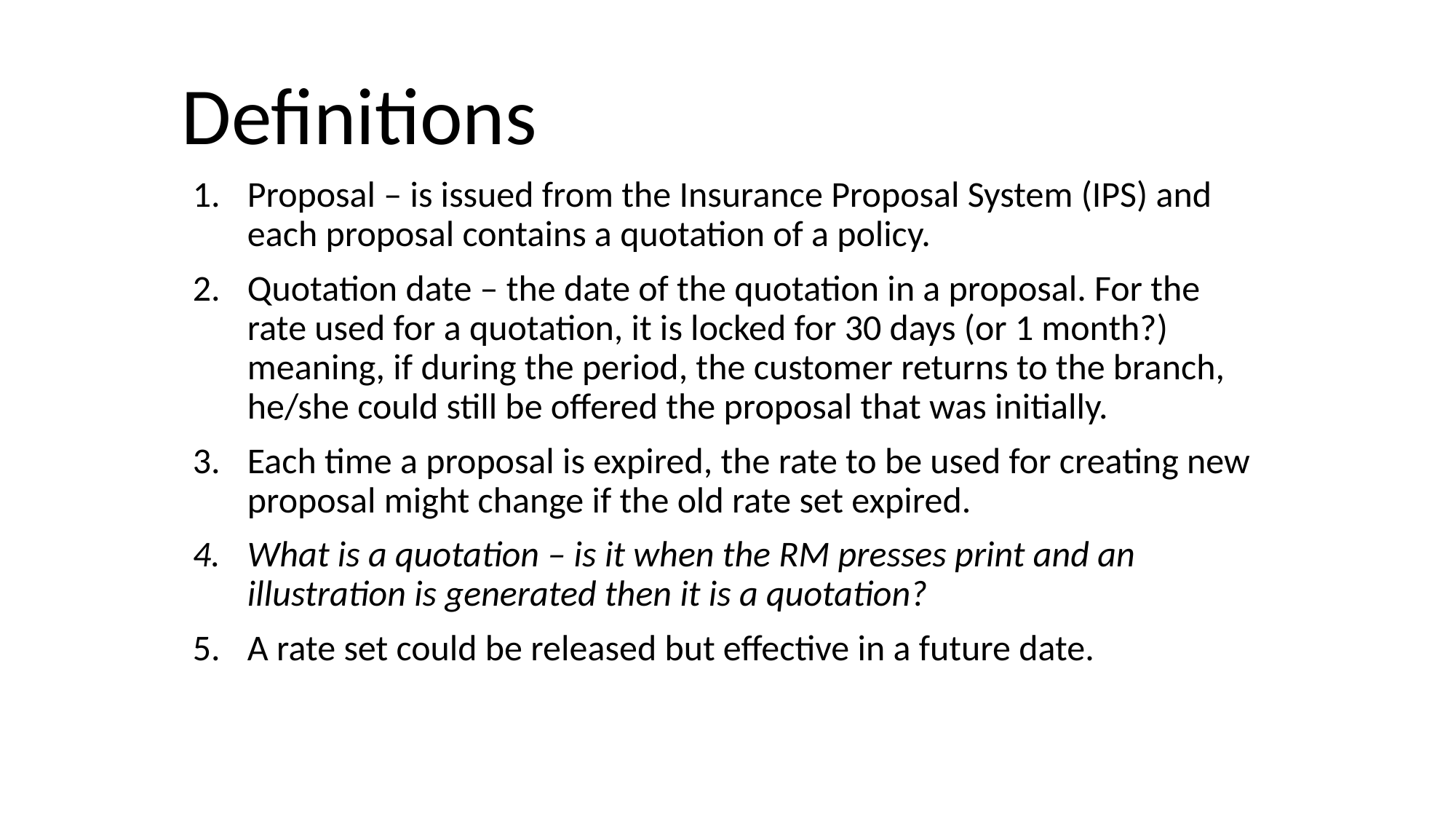

# Definitions
Proposal – is issued from the Insurance Proposal System (IPS) and each proposal contains a quotation of a policy.
Quotation date – the date of the quotation in a proposal. For the rate used for a quotation, it is locked for 30 days (or 1 month?) meaning, if during the period, the customer returns to the branch, he/she could still be offered the proposal that was initially.
Each time a proposal is expired, the rate to be used for creating new proposal might change if the old rate set expired.
What is a quotation – is it when the RM presses print and an illustration is generated then it is a quotation?
A rate set could be released but effective in a future date.